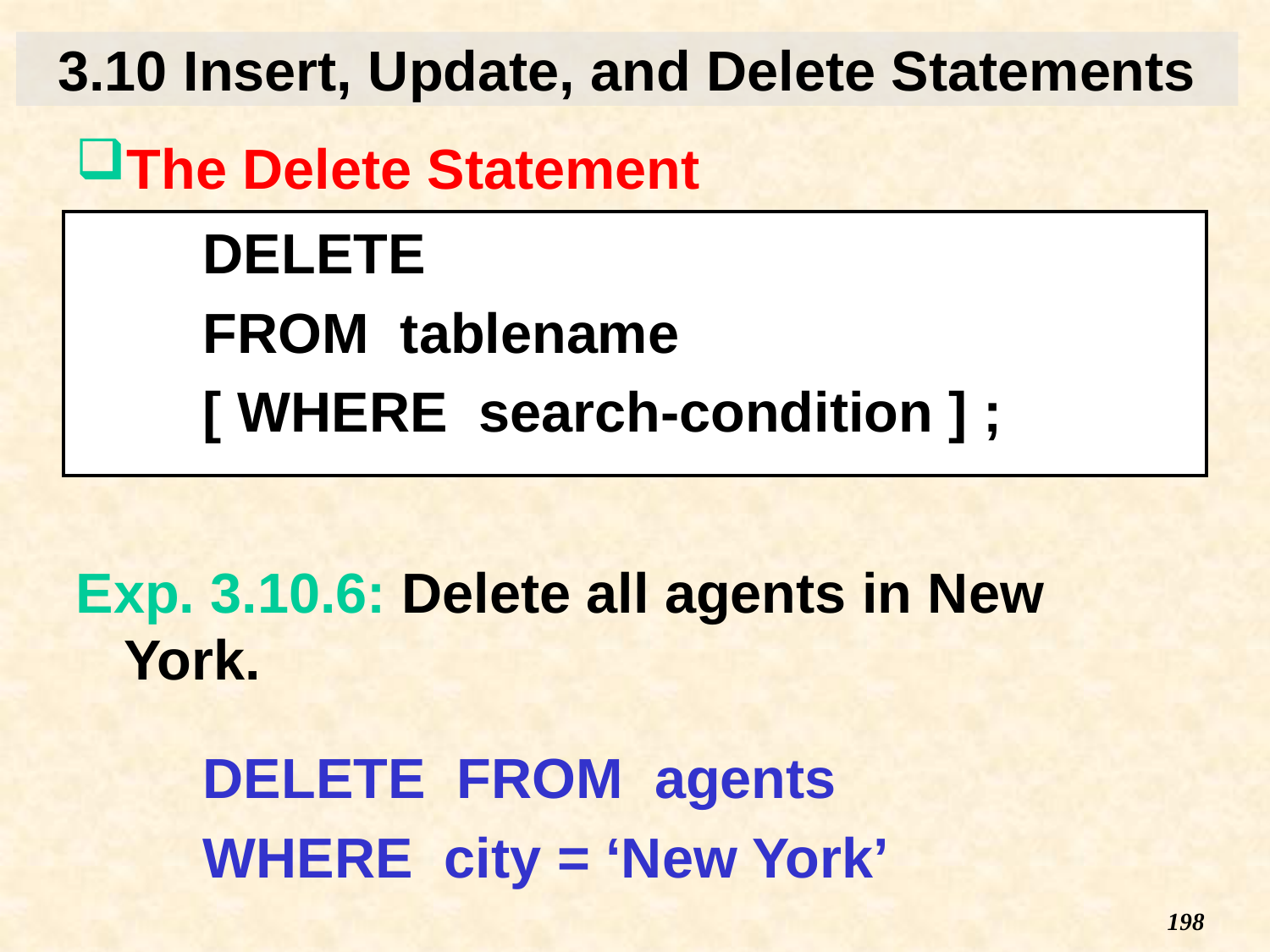

# 3.10 Insert, Update, and Delete Statements
The Delete Statement
DELETE
FROM  tablename
[ WHERE  search-condition ] ;
Exp. 3.10.6: Delete all agents in New York.

DELETE  FROM  agents
WHERE  city = ‘New York’

198